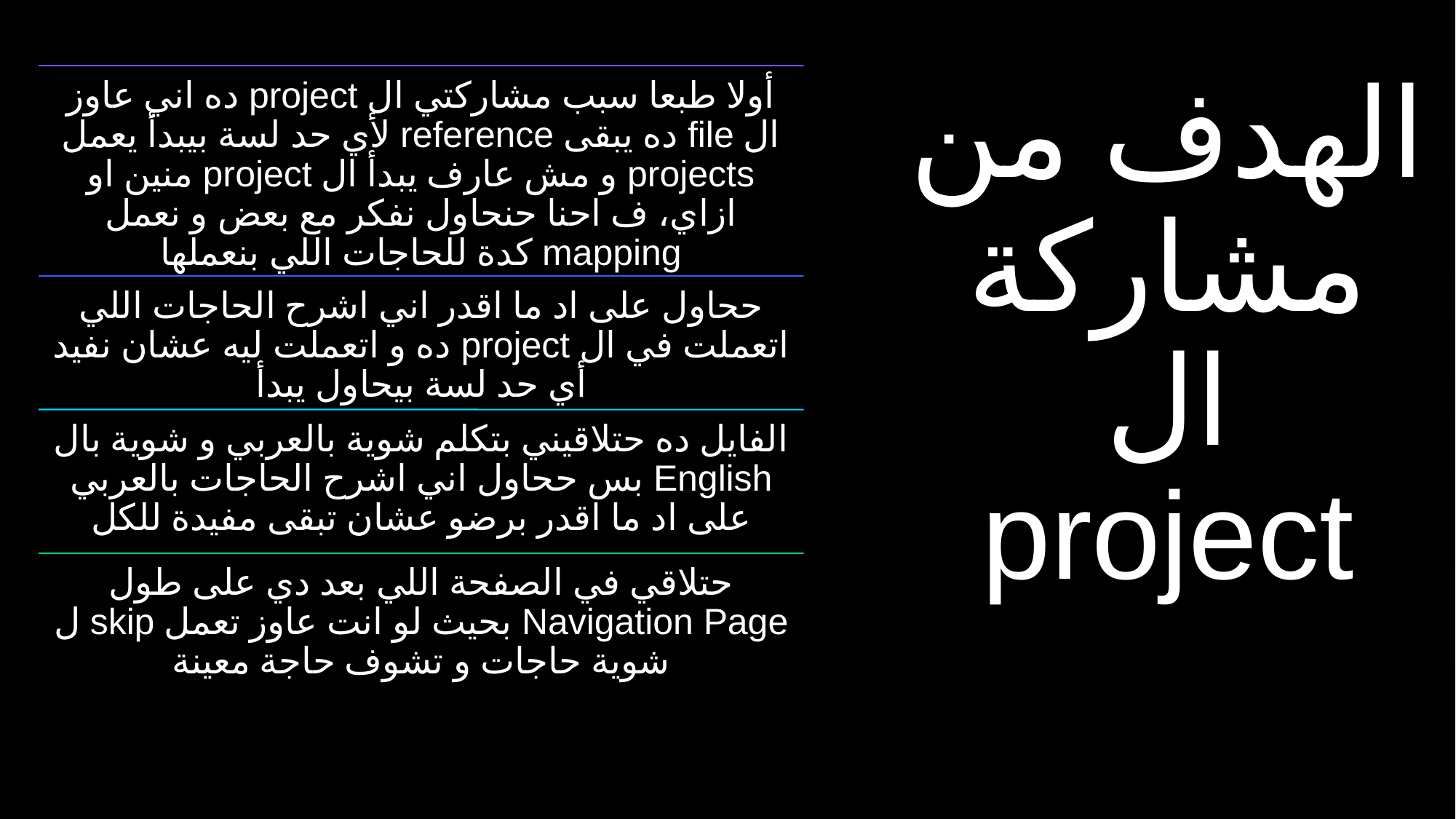

# الهدف من مشاركة ال project
أولا طبعا سبب مشاركتي ال project ده اني عاوز ال file ده يبقى reference لأي حد لسة بيبدأ يعمل projects و مش عارف يبدأ ال project منين او ازاي، ف احنا حنحاول نفكر مع بعض و نعمل mapping كدة للحاجات اللي بنعملها
ححاول على اد ما اقدر اني اشرح الحاجات اللي اتعملت في ال project ده و اتعملت ليه عشان نفيد أي حد لسة بيحاول يبدأ
الفايل ده حتلاقيني بتكلم شوية بالعربي و شوية بال English بس ححاول اني اشرح الحاجات بالعربي على اد ما اقدر برضو عشان تبقى مفيدة للكل
حتلاقي في الصفحة اللي بعد دي على طول Navigation Page بحيث لو انت عاوز تعمل skip ل شوية حاجات و تشوف حاجة معينة